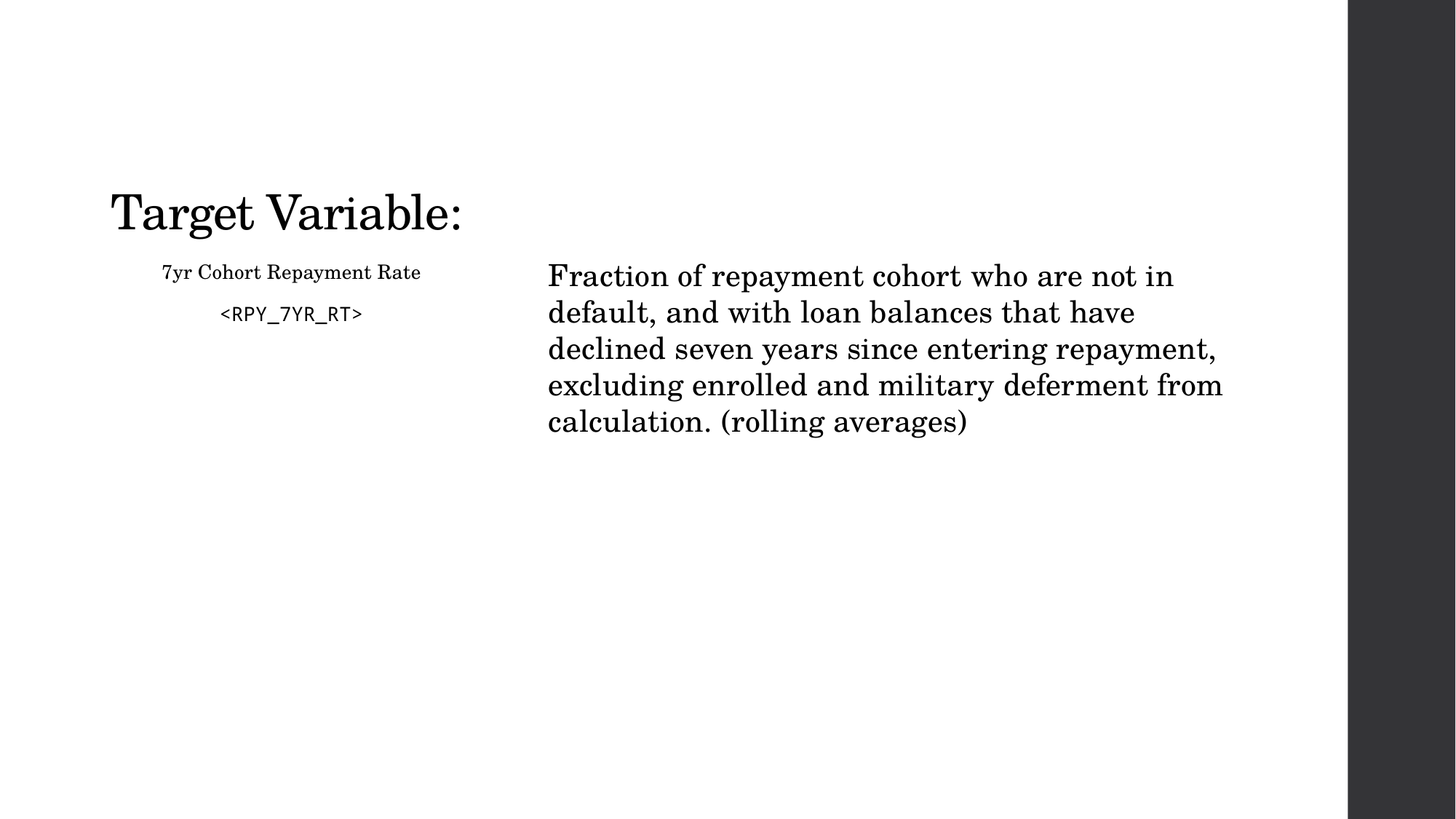

# Target Variable:
7yr Cohort Repayment Rate
<RPY_7YR_RT>
Fraction of repayment cohort who are not in default, and with loan balances that have declined seven years since entering repayment, excluding enrolled and military deferment from calculation. (rolling averages)